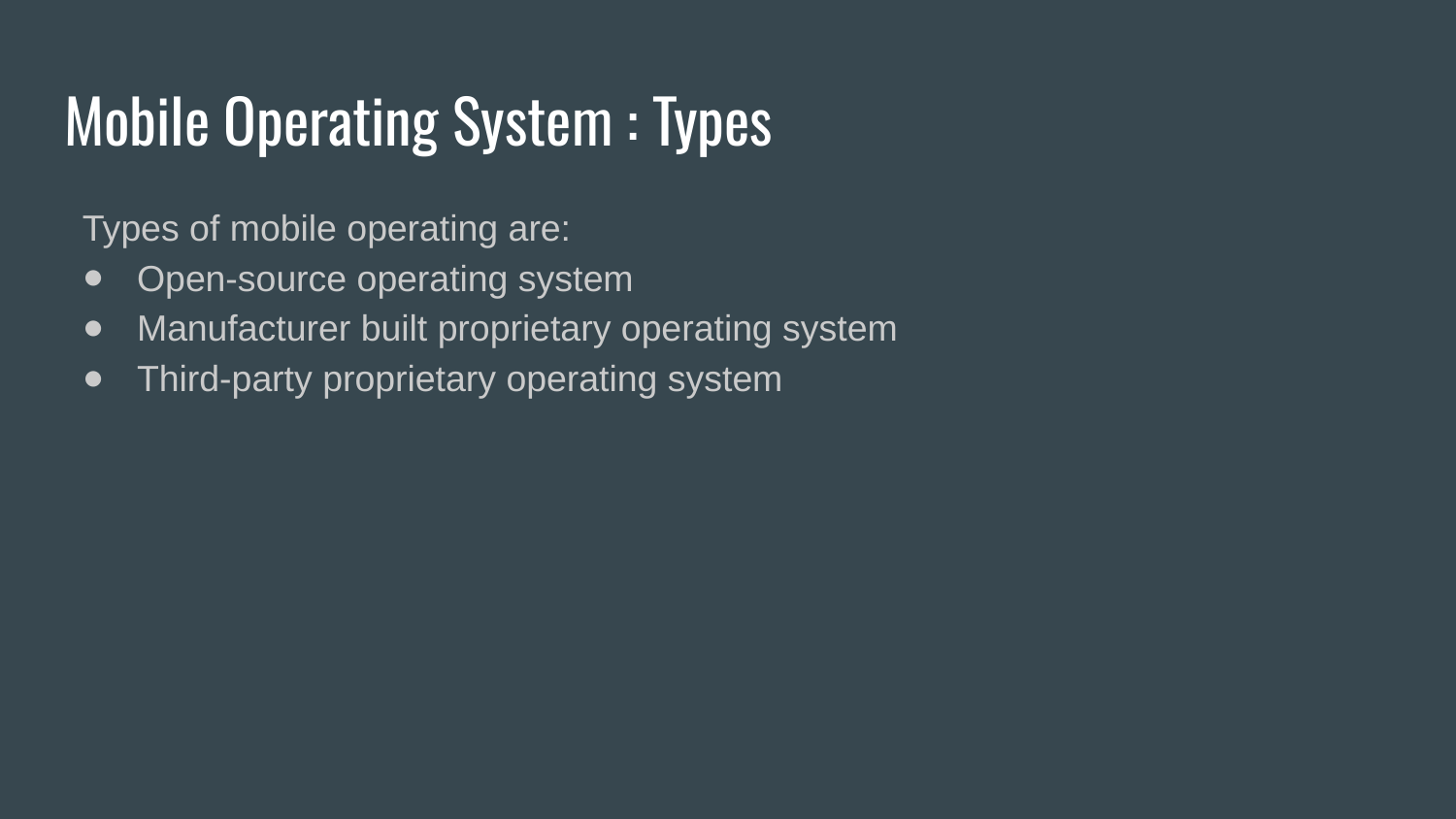

# Mobile Operating System : Types
Types of mobile operating are:
Open-source operating system
Manufacturer built proprietary operating system
Third-party proprietary operating system